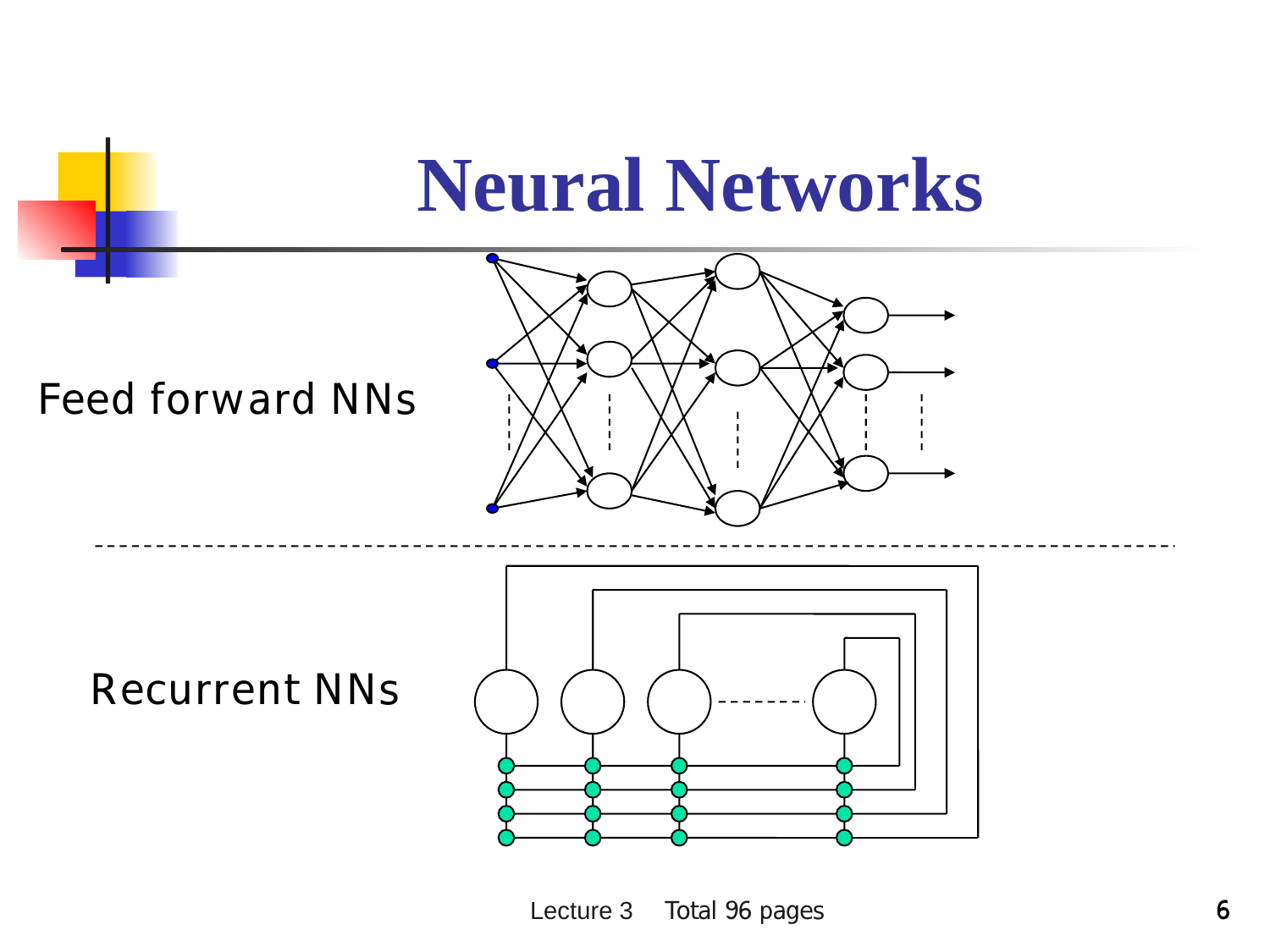

# Neural Networks

Feed forward NNs

Recurrent NNs
6
6
Lecture 3    Total 96 pages